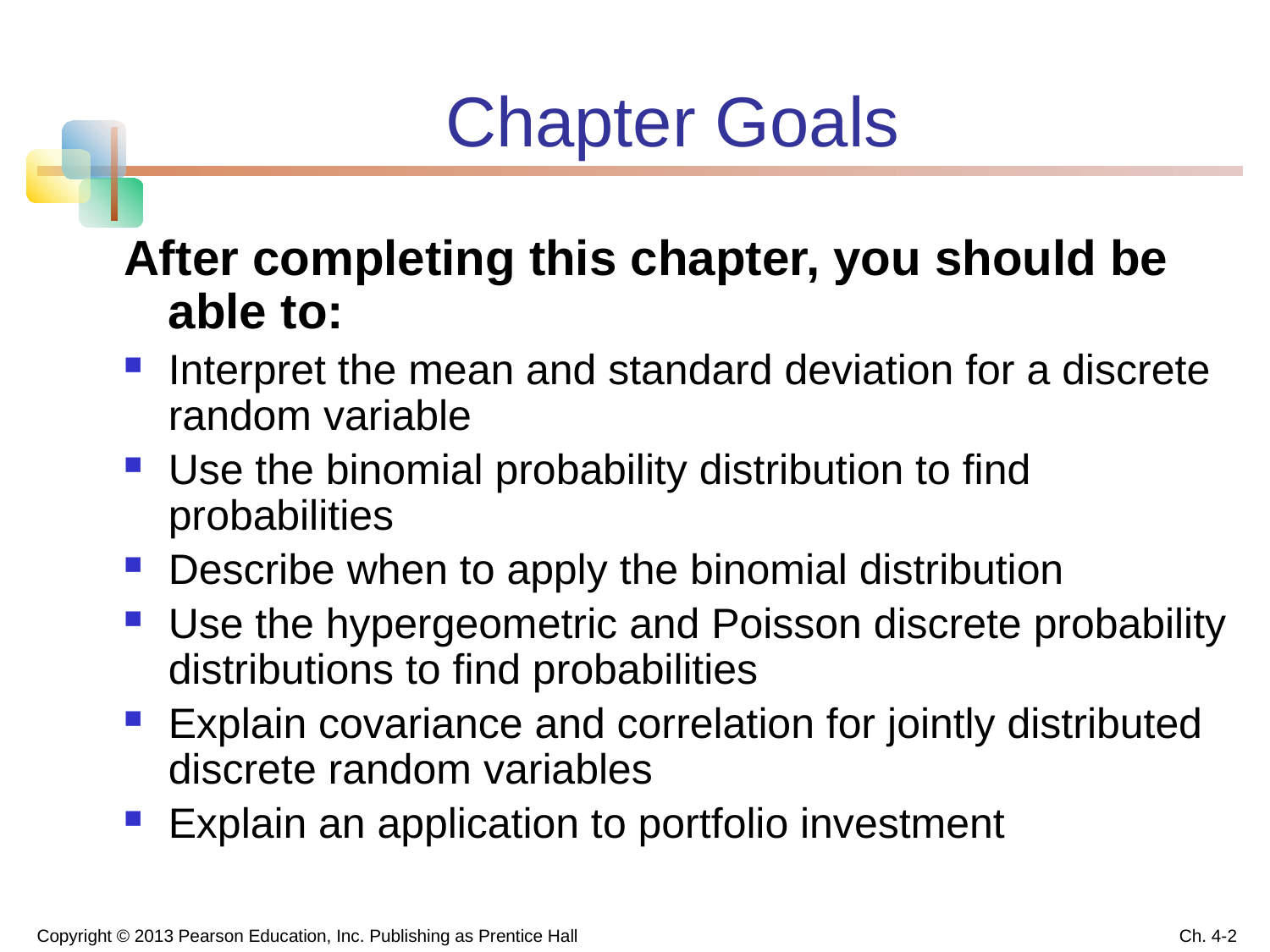

# Chapter Goals
After completing this chapter, you should be able to:
Interpret the mean and standard deviation for a discrete random variable
Use the binomial probability distribution to find probabilities
Describe when to apply the binomial distribution
Use the hypergeometric and Poisson discrete probability distributions to find probabilities
Explain covariance and correlation for jointly distributed discrete random variables
Explain an application to portfolio investment
Copyright © 2013 Pearson Education, Inc. Publishing as Prentice Hall
Ch. 4-2